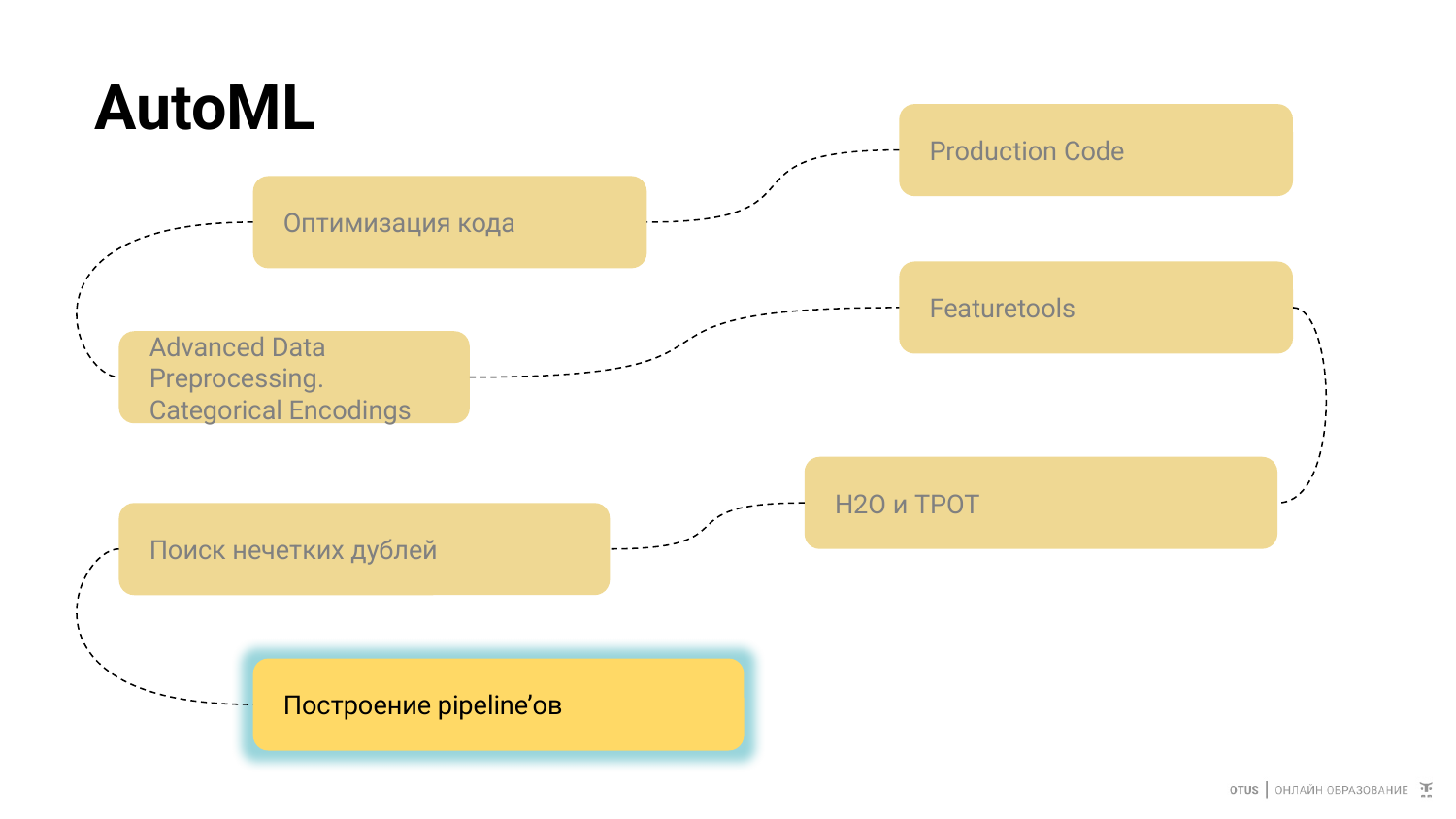

# AutoML
Production Code
Оптимизация кода
Featuretools
Advanced Data Preprocessing. Categorical Encodings
H2O и TPOT
Поиск нечетких дублей
Построение pipeline’ов